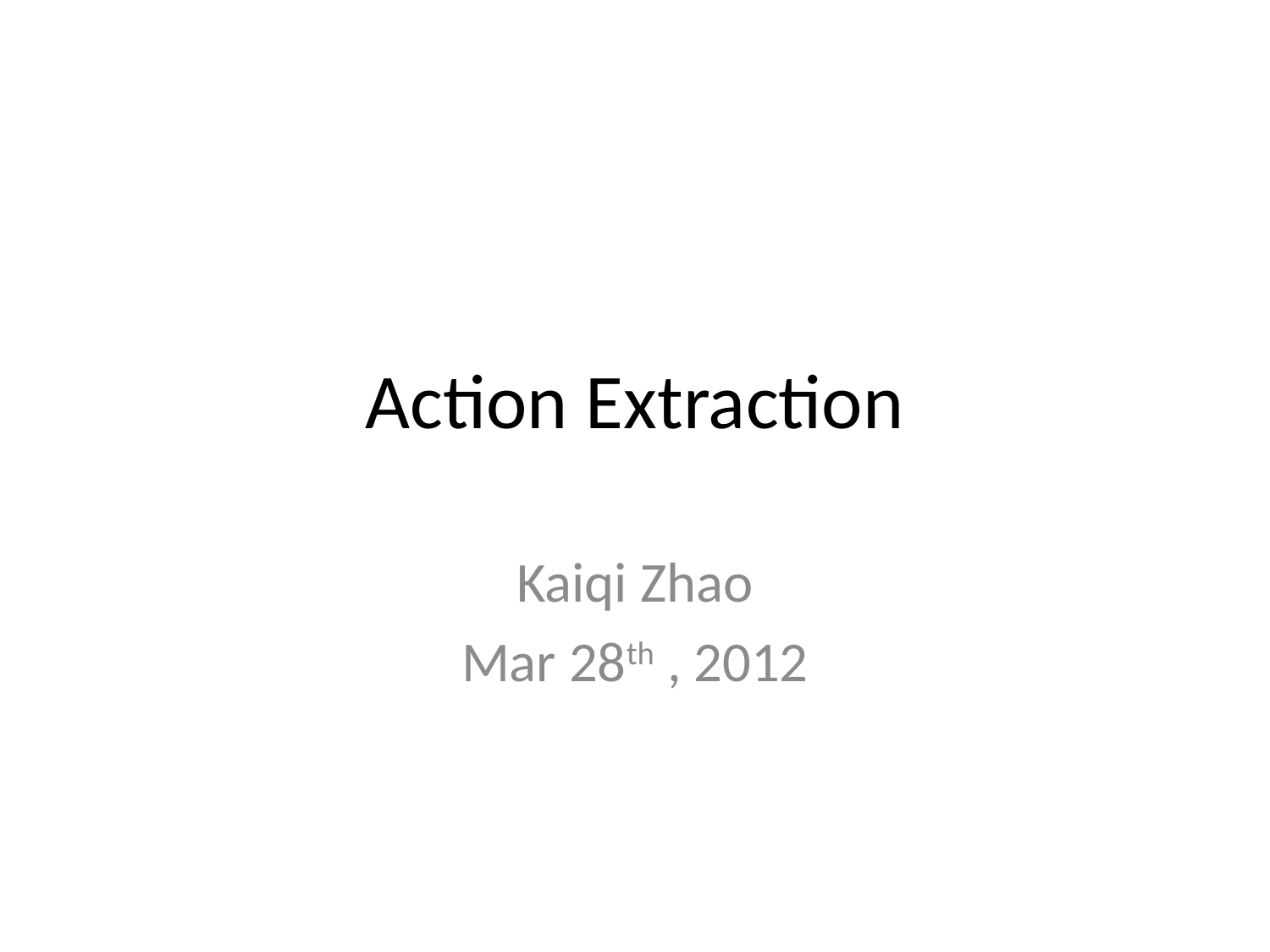

# Action Extraction
Kaiqi Zhao
Mar 28th , 2012